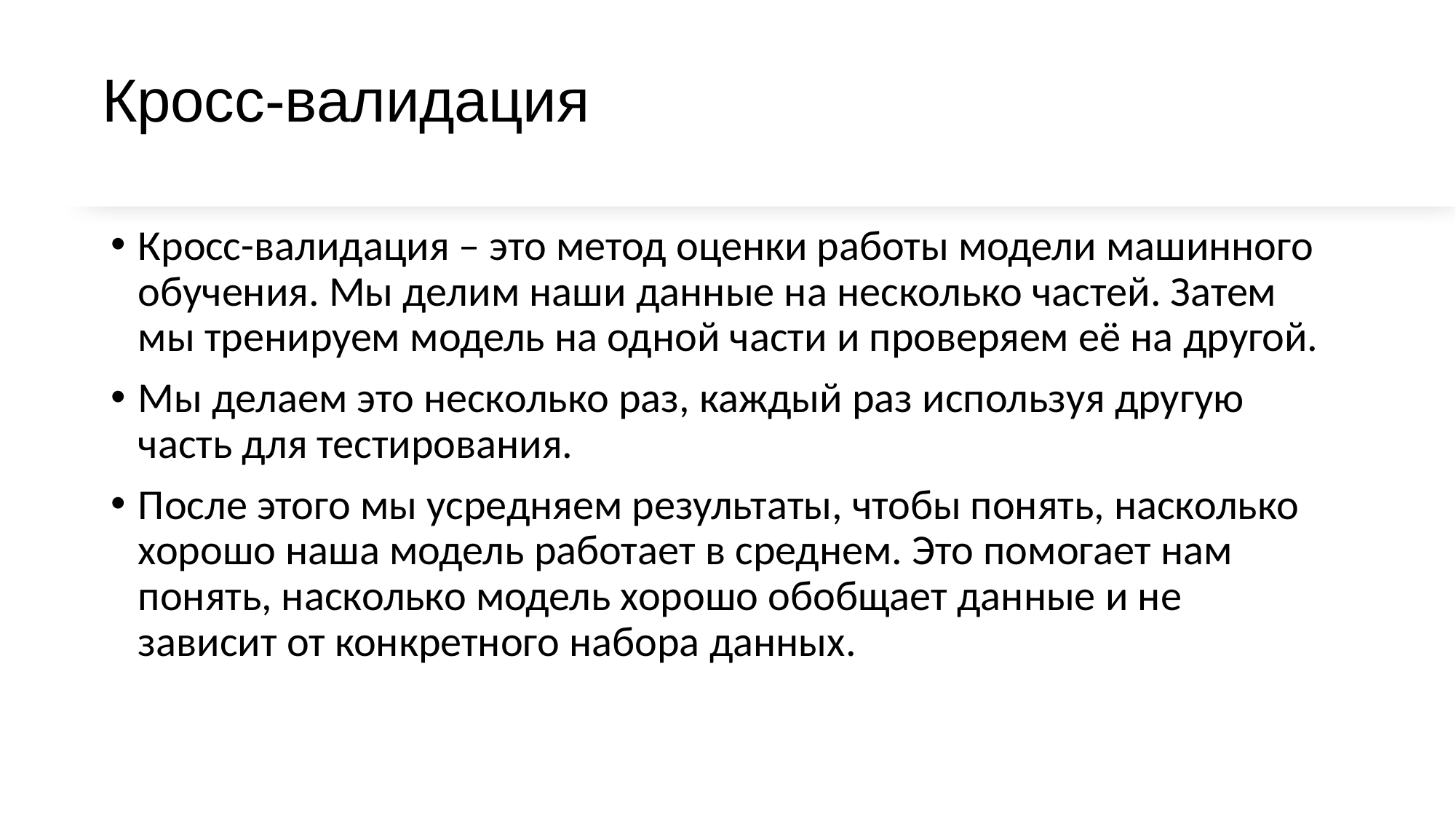

# Кросс-валидация
Кросс-валидация – это метод оценки работы модели машинного обучения. Мы делим наши данные на несколько частей. Затем мы тренируем модель на одной части и проверяем её на другой.
Мы делаем это несколько раз, каждый раз используя другую часть для тестирования.
После этого мы усредняем результаты, чтобы понять, насколько хорошо наша модель работает в среднем. Это помогает нам понять, насколько модель хорошо обобщает данные и не зависит от конкретного набора данных.